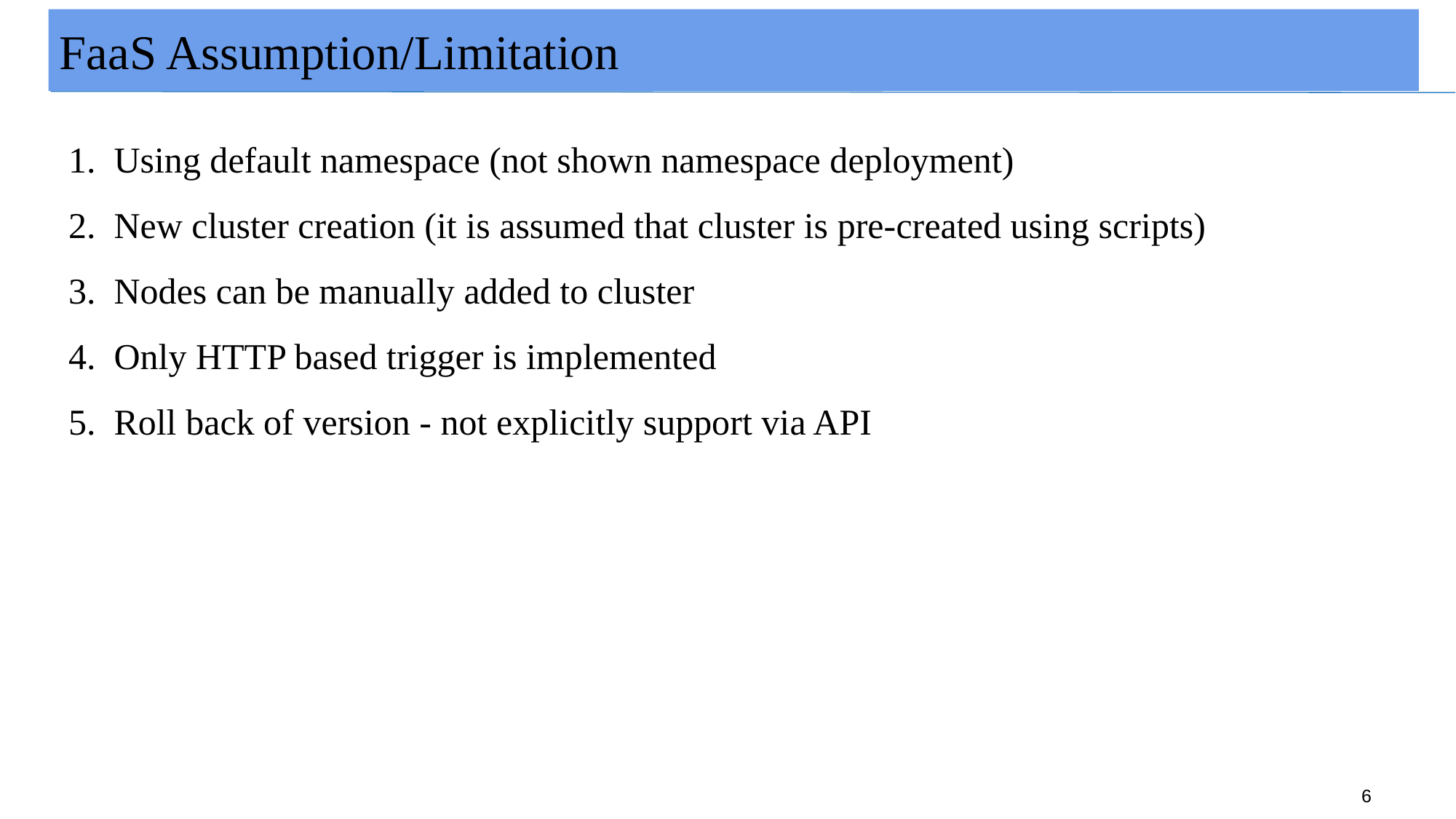

# FaaS Assumption/Limitation
Using default namespace (not shown namespace deployment)
New cluster creation (it is assumed that cluster is pre-created using scripts)
Nodes can be manually added to cluster
Only HTTP based trigger is implemented
Roll back of version - not explicitly support via API
6